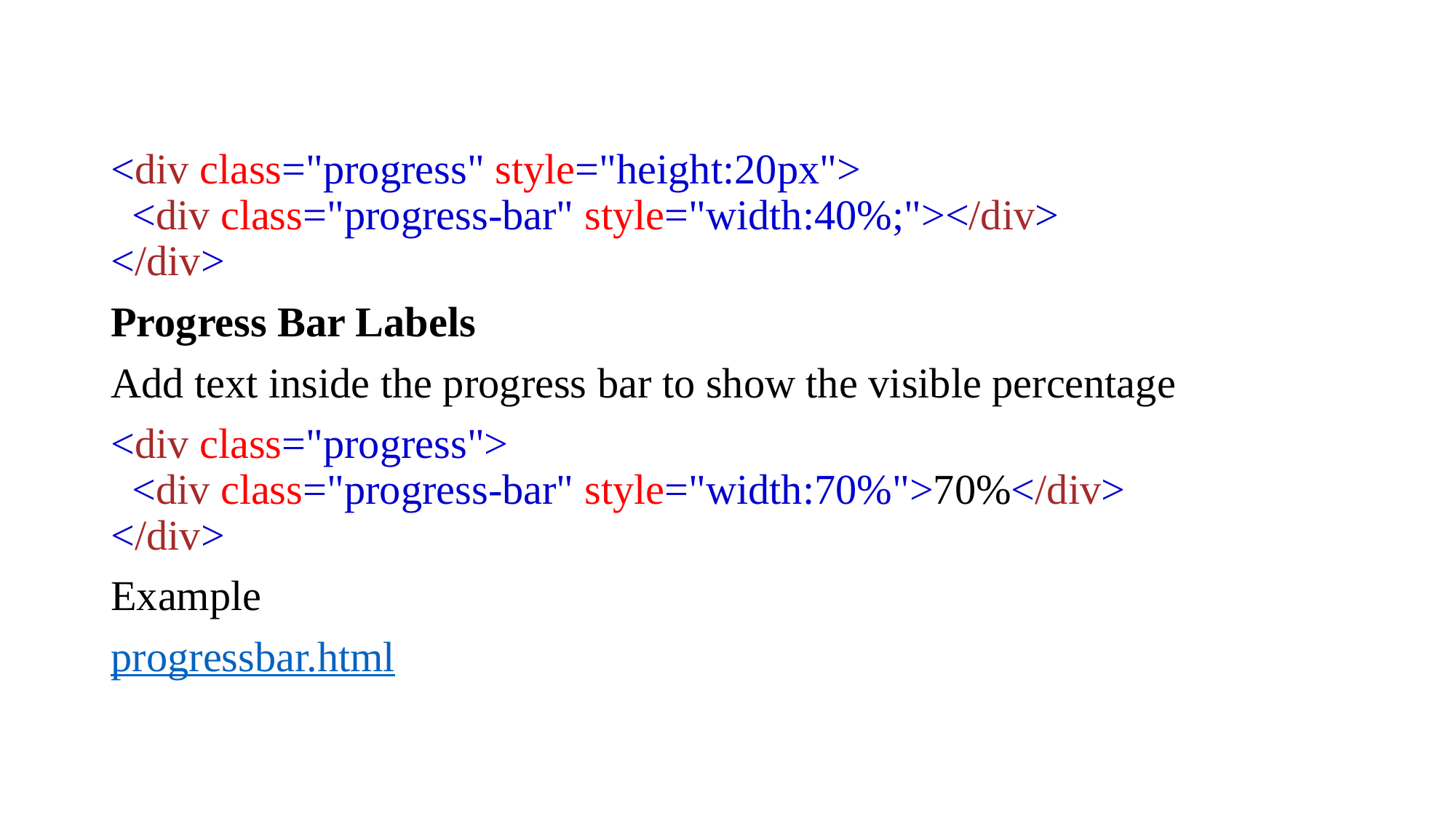

#
<div class="progress" style="height:20px">
  <div class="progress-bar" style="width:40%;"></div>
</div>
Progress Bar Labels
Add text inside the progress bar to show the visible percentage
<div class="progress">
  <div class="progress-bar" style="width:70%">70%</div>
</div>
Example
progressbar.html